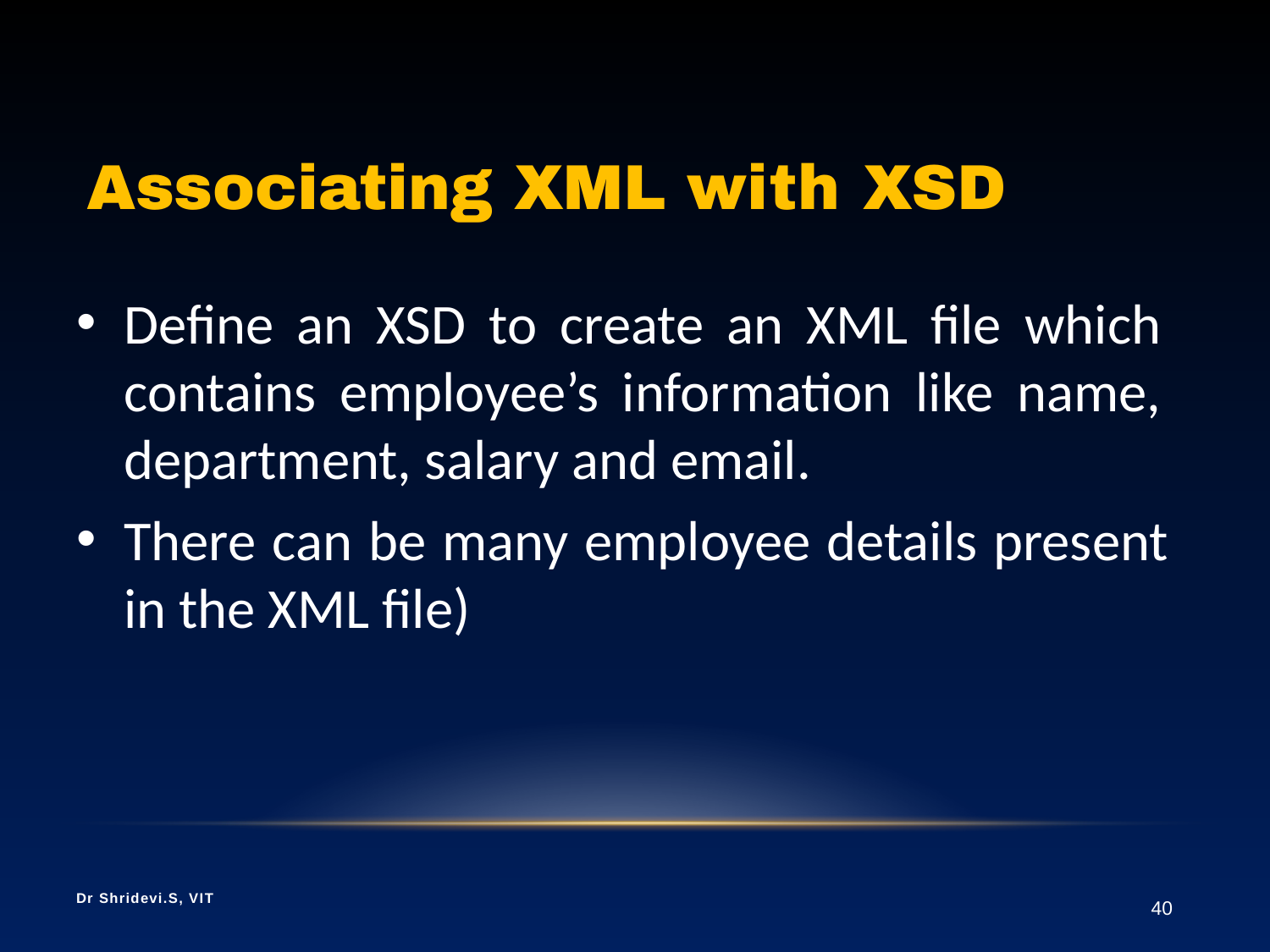

# Associating XML with XSD
Define an XSD to create an XML file which  contains employee’s information like name,  department, salary and email.
There can be many employee details present  in the XML file)
Dr Shridevi.S, VIT
40